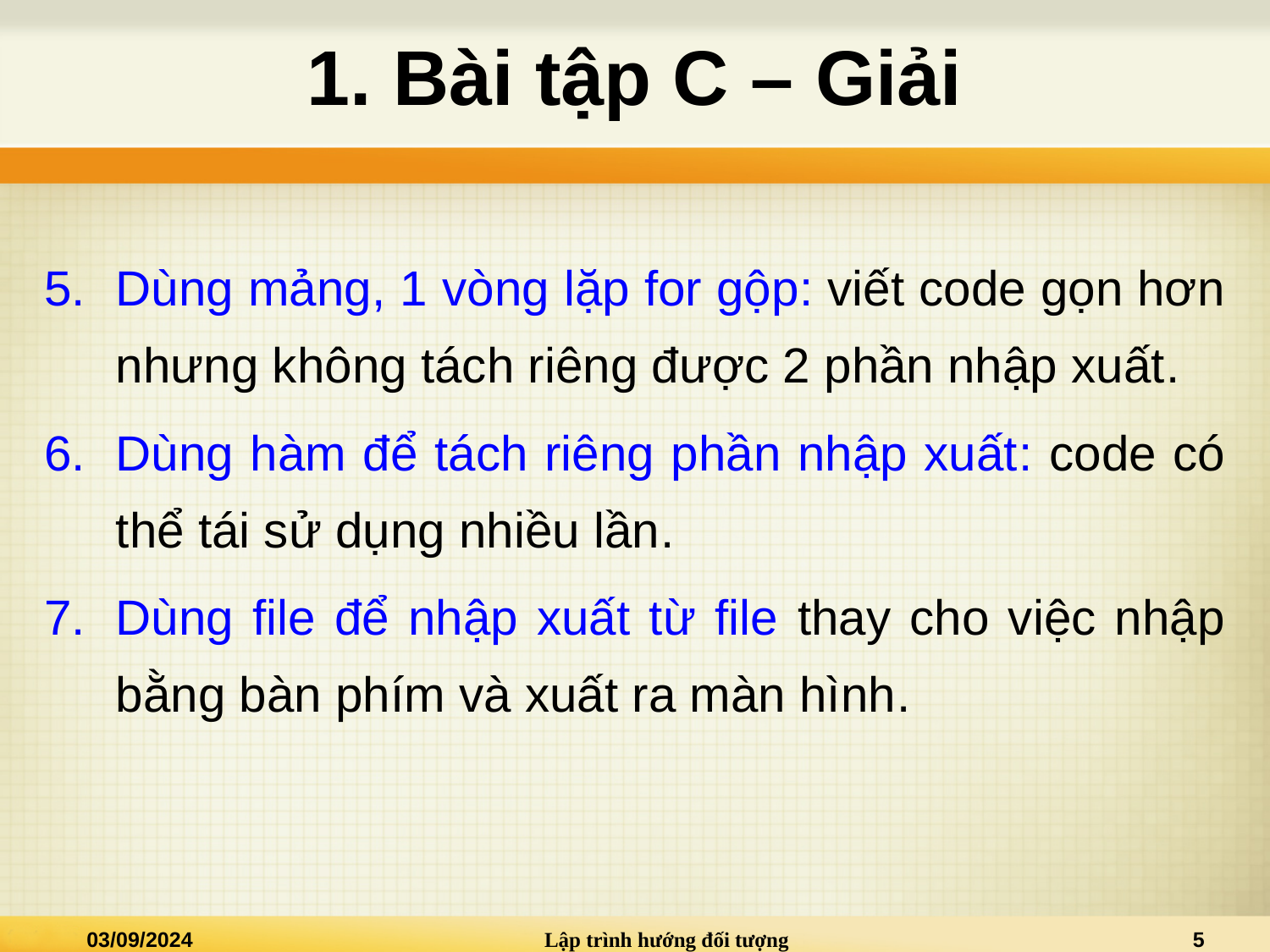

# 1. Bài tập C – Giải
Dùng mảng, 1 vòng lặp for gộp: viết code gọn hơn nhưng không tách riêng được 2 phần nhập xuất.
Dùng hàm để tách riêng phần nhập xuất: code có thể tái sử dụng nhiều lần.
Dùng file để nhập xuất từ file thay cho việc nhập bằng bàn phím và xuất ra màn hình.
03/09/2024
Lập trình hướng đối tượng
5